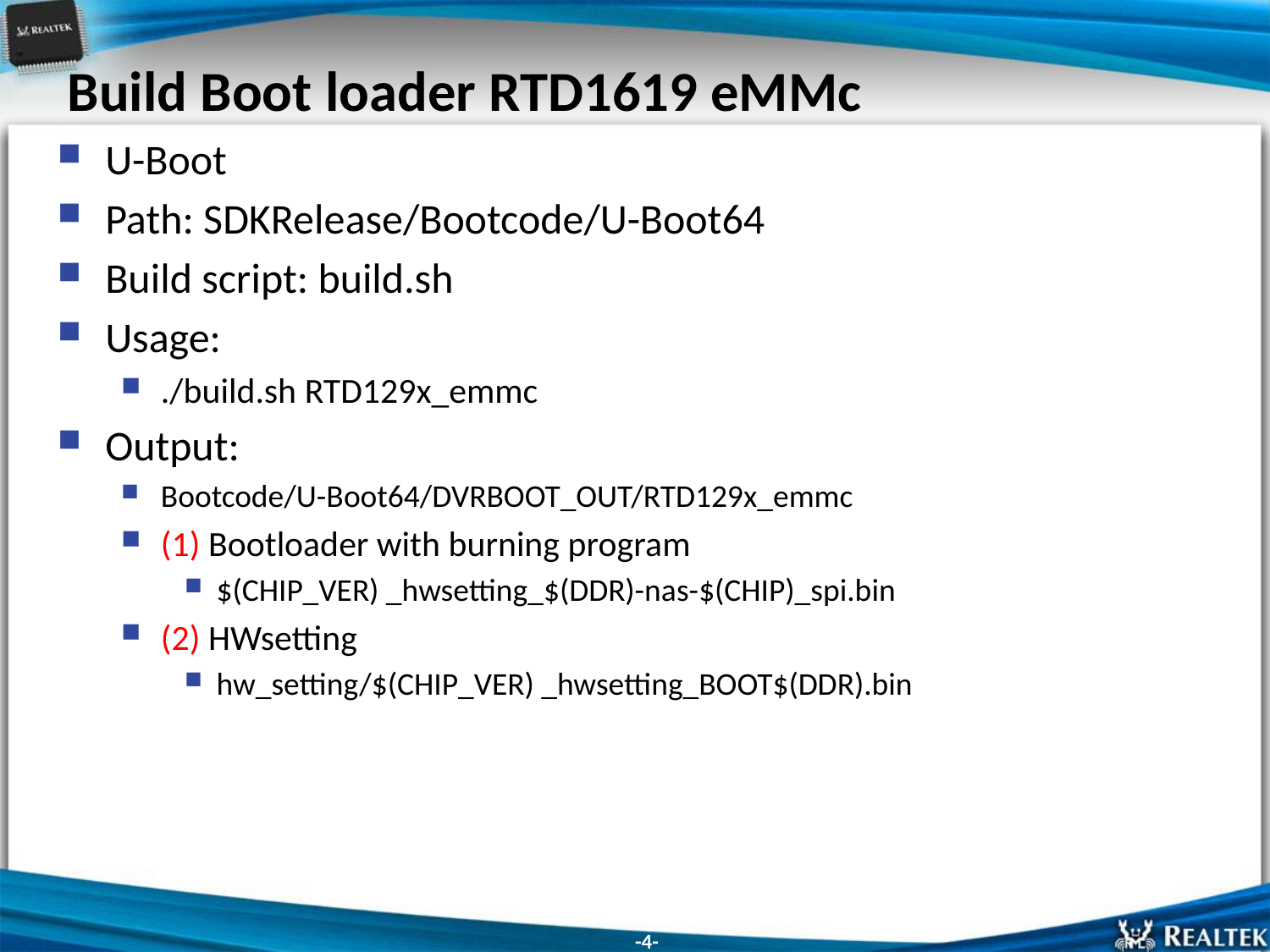

# Build Boot loader RTD1619 eMMc
U-Boot
Path: SDKRelease/Bootcode/U-Boot64
Build script: build.sh
Usage:
./build.sh RTD129x_emmc
Output:
Bootcode/U-Boot64/DVRBOOT_OUT/RTD129x_emmc
(1) Bootloader with burning program
$(CHIP_VER) _hwsetting_$(DDR)-nas-$(CHIP)_spi.bin
(2) HWsetting
hw_setting/$(CHIP_VER) _hwsetting_BOOT$(DDR).bin
-4-